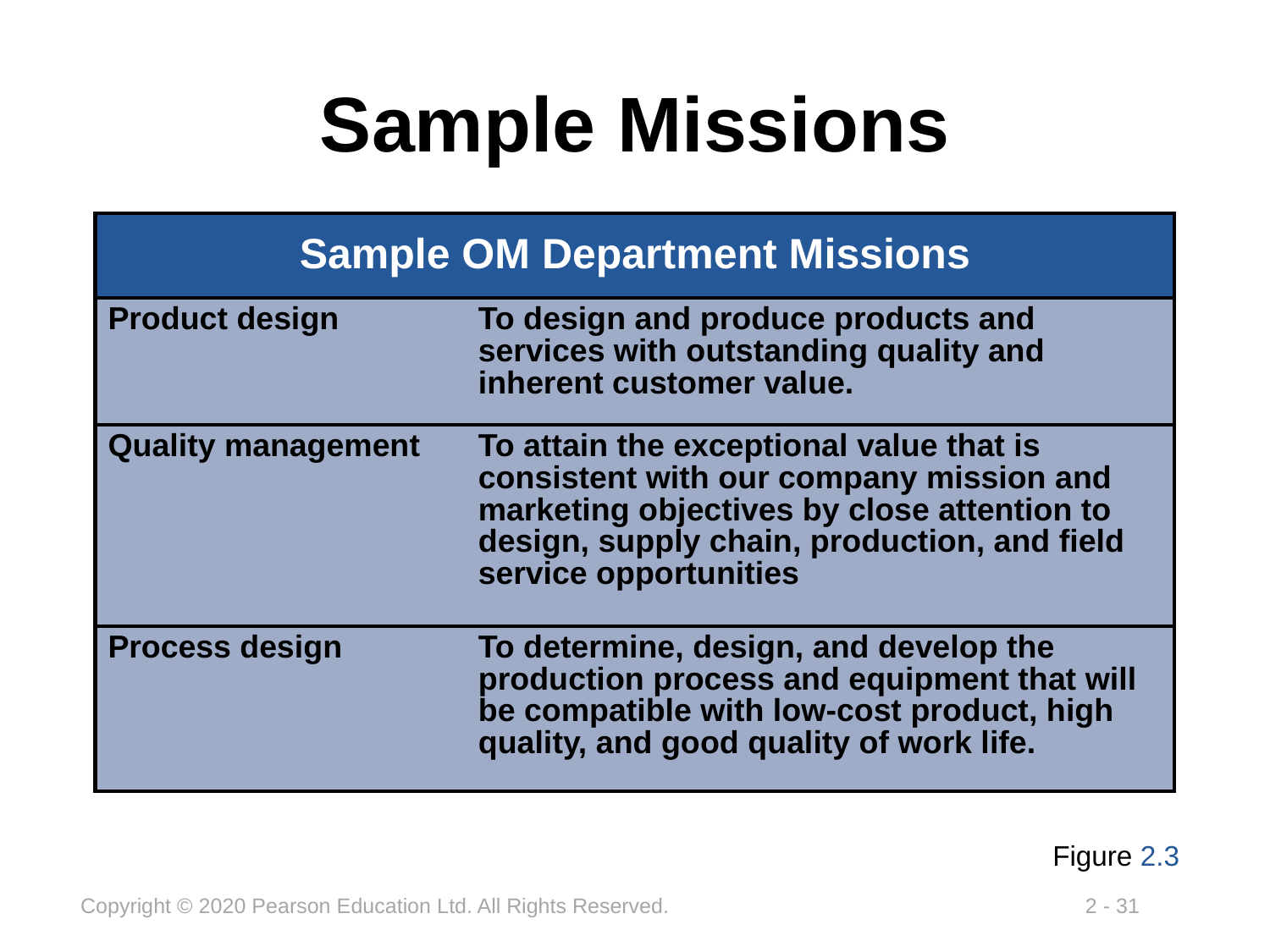

# Sample Missions
| Sample OM Department Missions |  |
| --- | --- |
| Product design | To design and produce products and services with outstanding quality and inherent customer value. |
| Quality management | To attain the exceptional value that is consistent with our company mission and marketing objectives by close attention to design, supply chain, production, and field service opportunities |
| Process design | To determine, design, and develop the production process and equipment that will be compatible with low-cost product, high quality, and good quality of work life. |
Figure 2.3